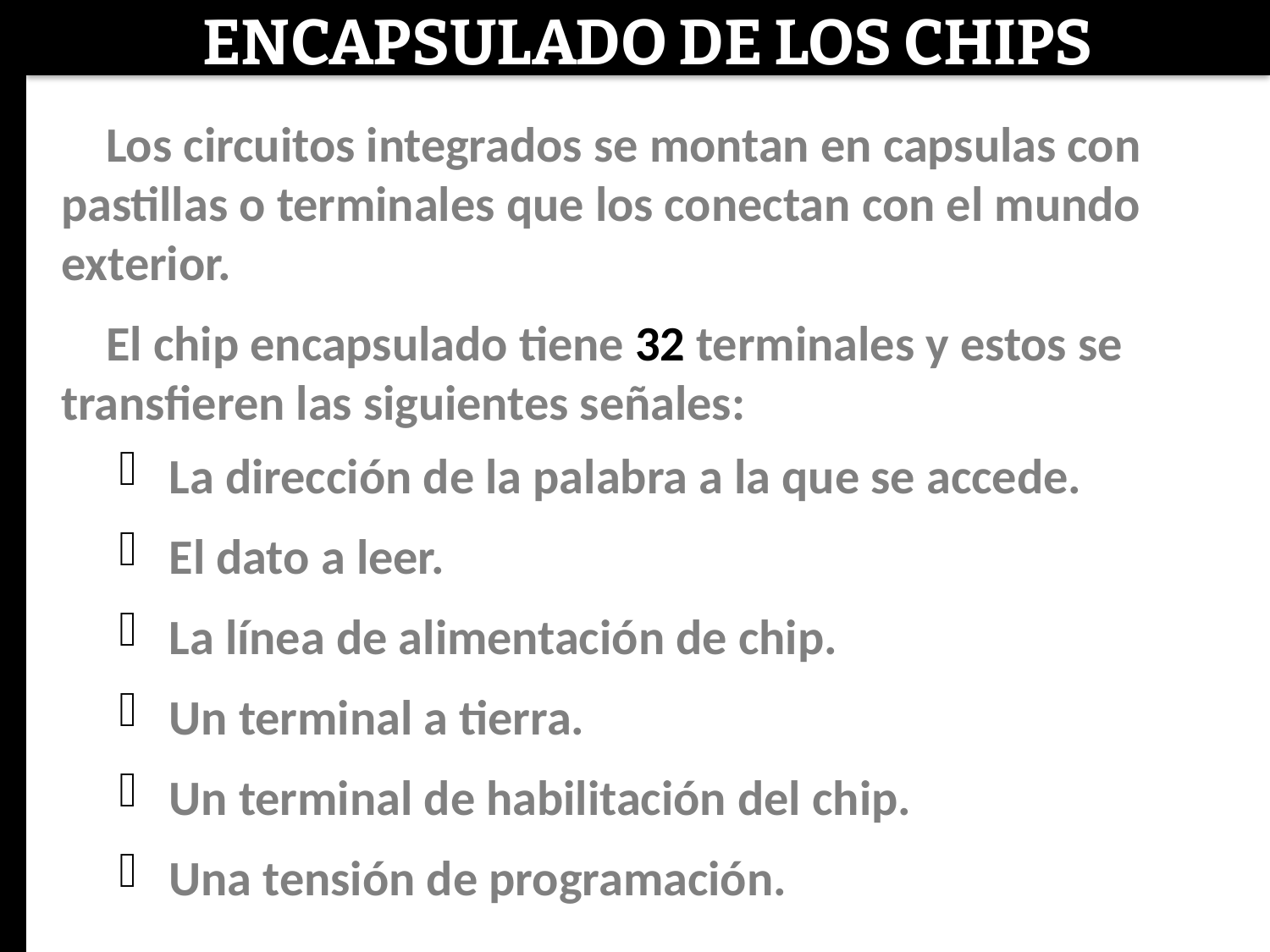

ENCAPSULADO DE LOS CHIPS

    Los circuitos integrados se montan en capsulas con pastillas o terminales que los conectan con el mundo exterior.
    El chip encapsulado tiene 32 terminales y estos se transfieren las siguientes señales:
La dirección de la palabra a la que se accede.
El dato a leer.
La línea de alimentación de chip.
Un terminal a tierra.
Un terminal de habilitación del chip.
Una tensión de programación.